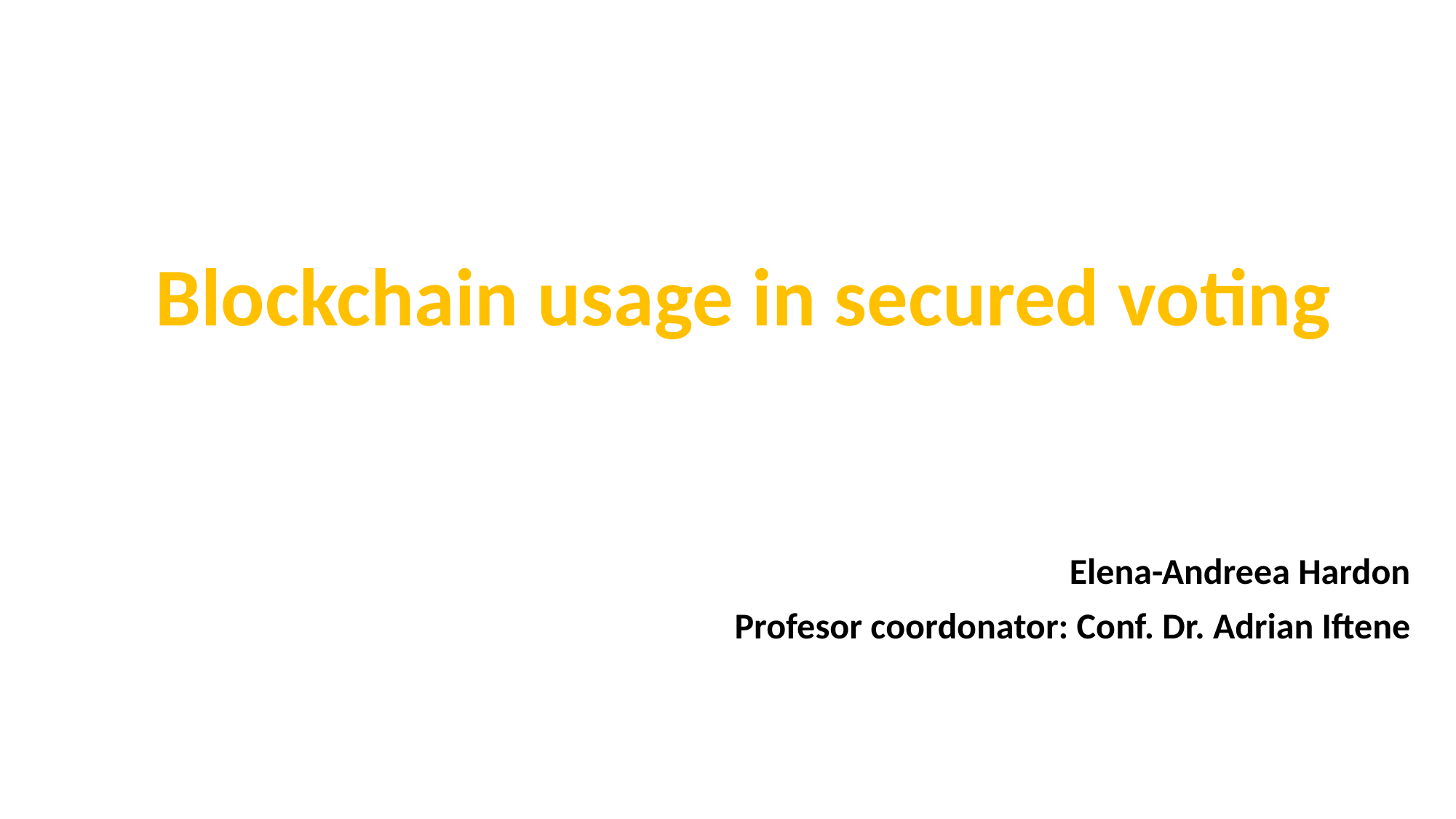

Blockchain usage in secured voting
Elena-Andreea Hardon
Profesor coordonator: Conf. Dr. Adrian Iftene